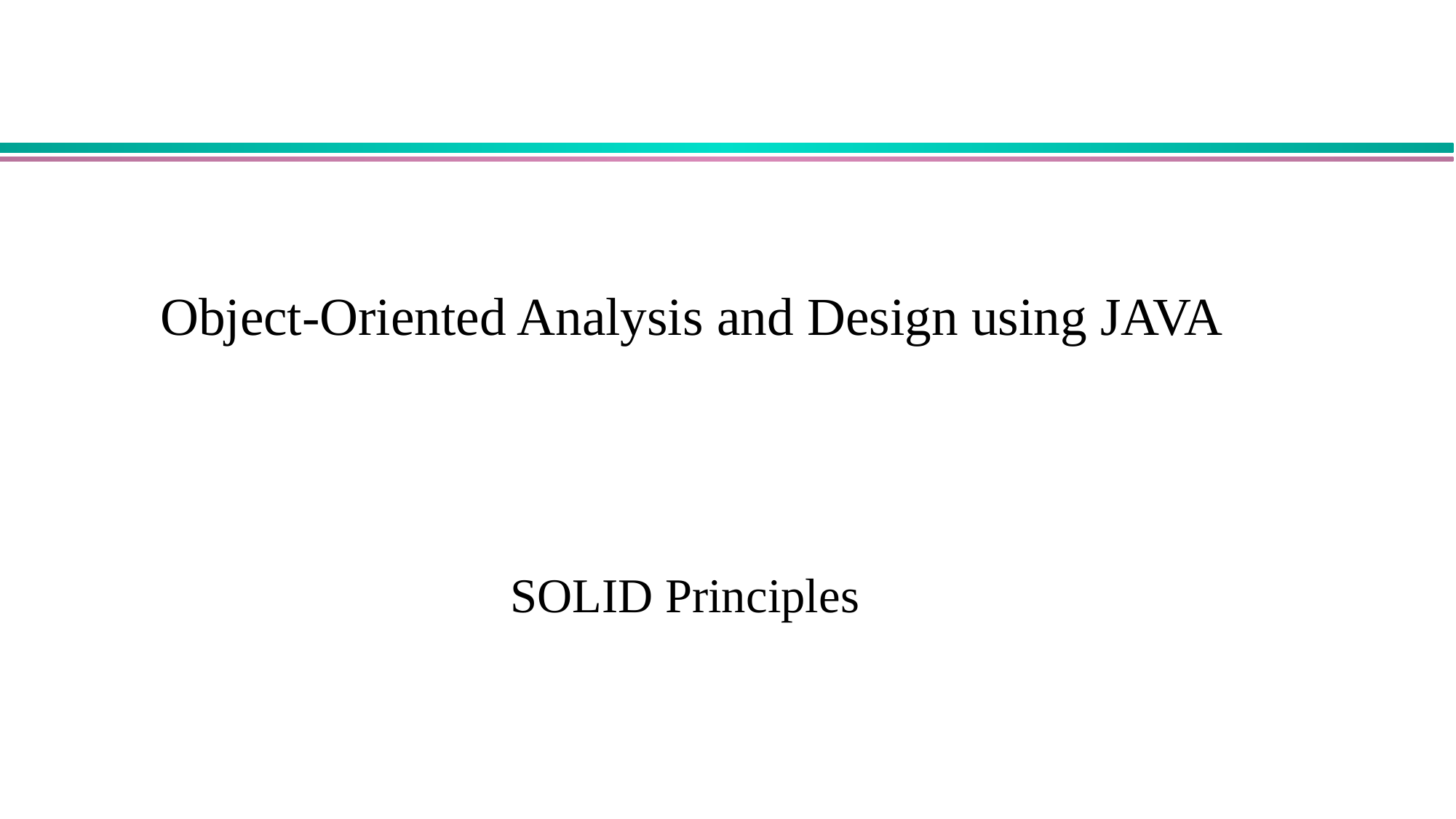

# Object-Oriented Analysis and Design using JAVA
SOLID Principles